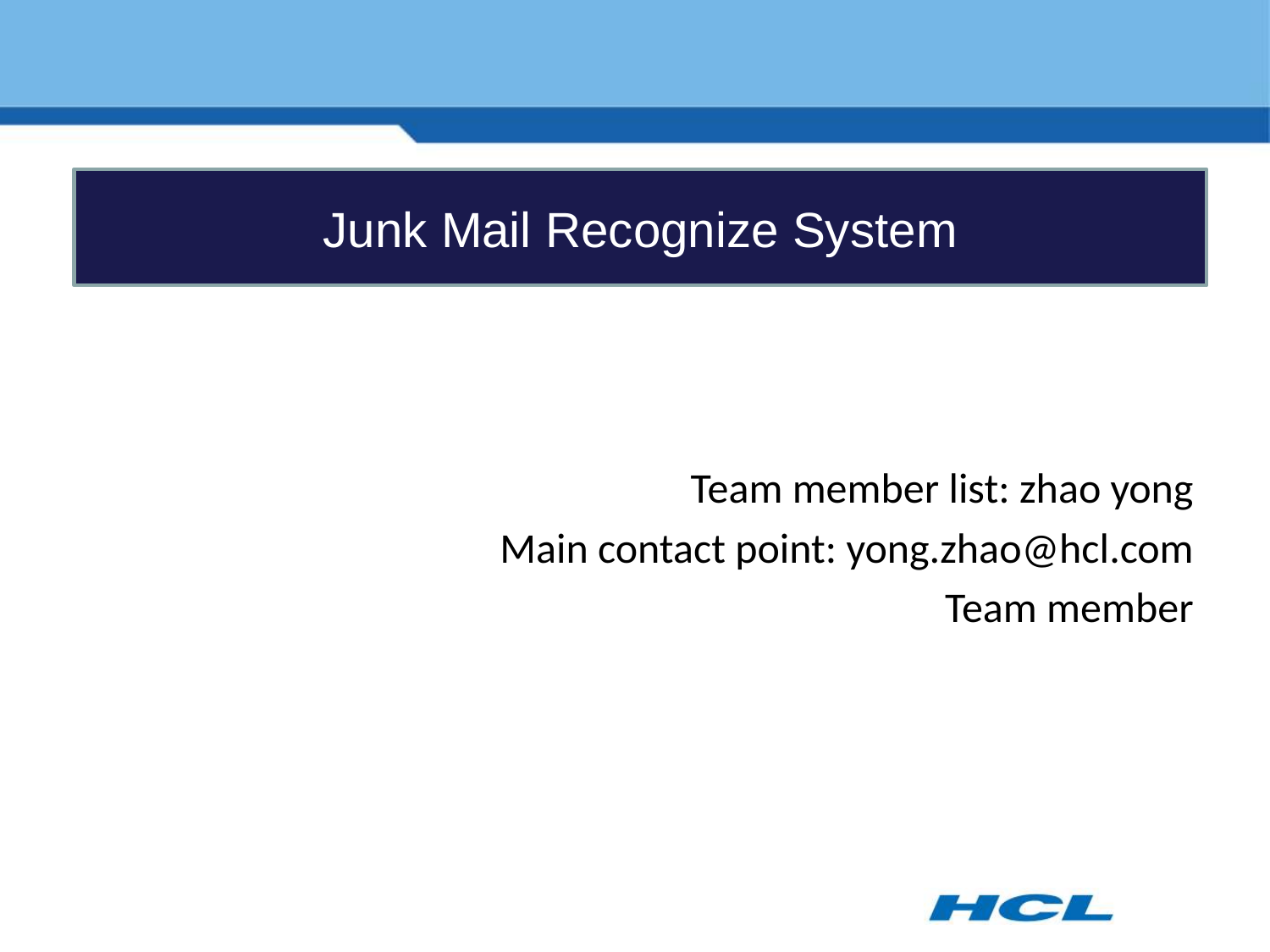

Junk Mail Recognize System
Team member list: zhao yong
Main contact point: yong.zhao@hcl.com
Team member